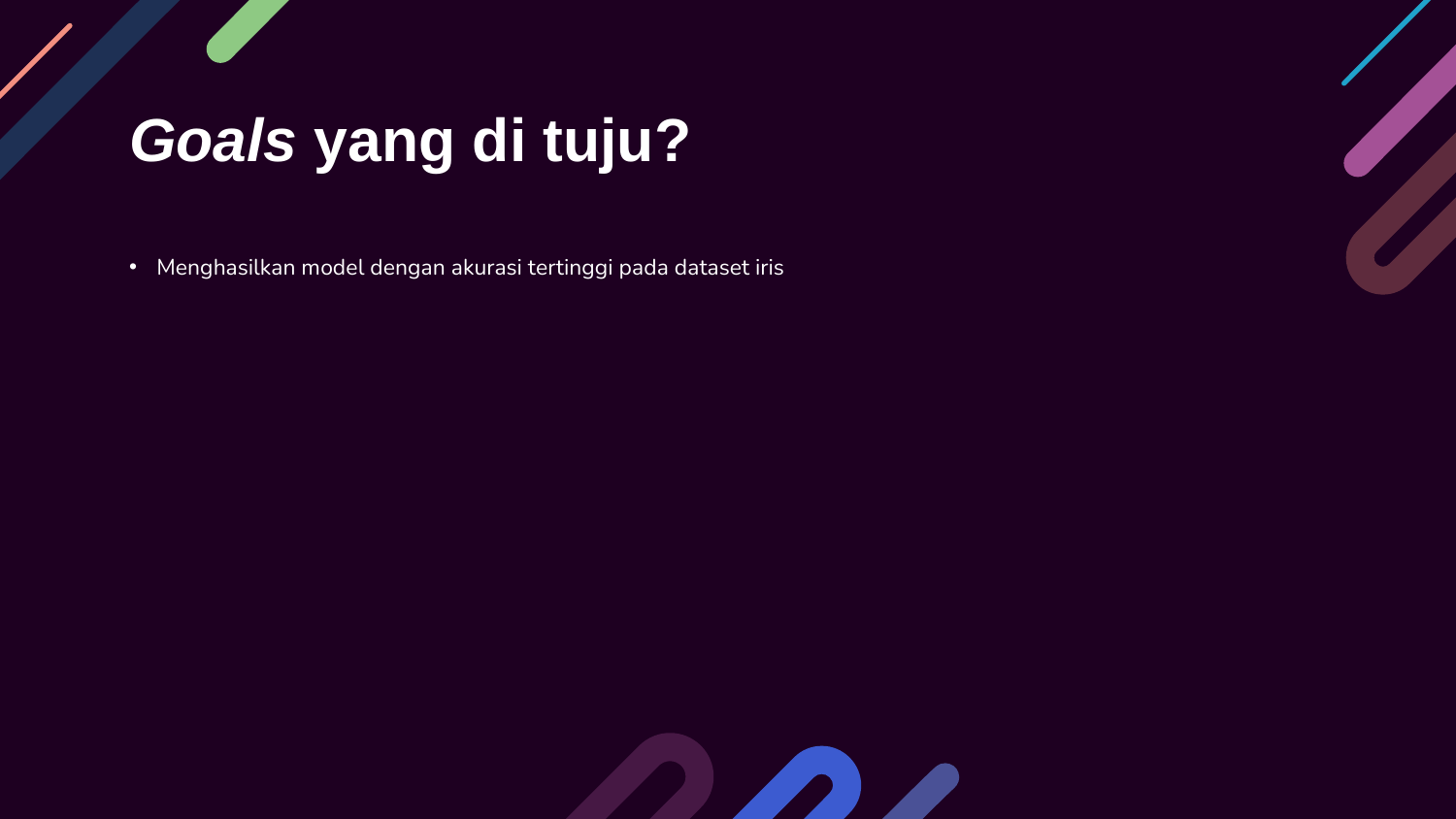

# Goals yang di tuju?
Menghasilkan model dengan akurasi tertinggi pada dataset iris